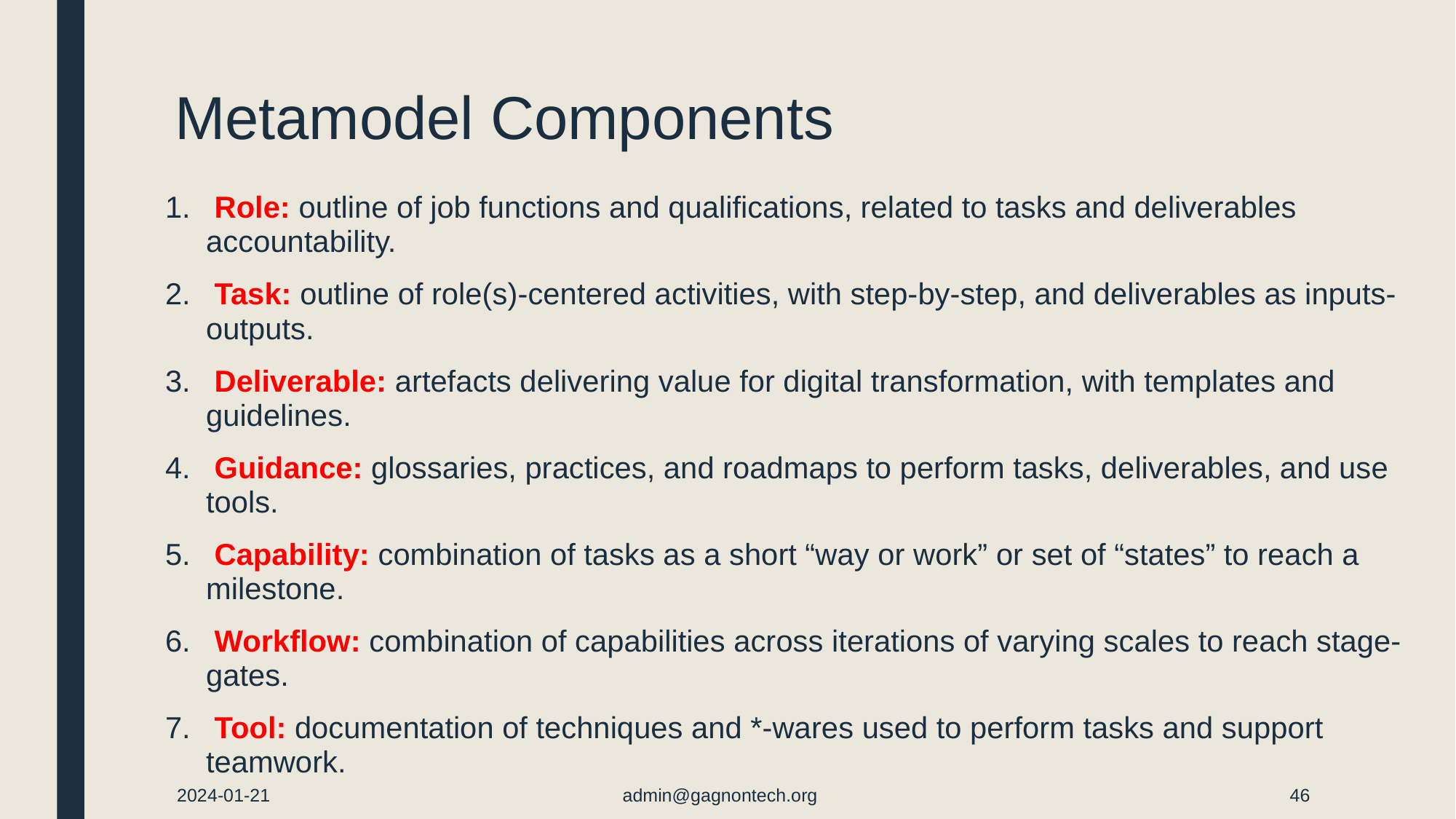

# Metamodel Components
 Role: outline of job functions and qualifications, related to tasks and deliverables accountability.
 Task: outline of role(s)-centered activities, with step-by-step, and deliverables as inputs-outputs.
 Deliverable: artefacts delivering value for digital transformation, with templates and guidelines.
 Guidance: glossaries, practices, and roadmaps to perform tasks, deliverables, and use tools.
 Capability: combination of tasks as a short “way or work” or set of “states” to reach a milestone.
 Workflow: combination of capabilities across iterations of varying scales to reach stage-gates.
 Tool: documentation of techniques and *-wares used to perform tasks and support teamwork.
2024-01-21
admin@gagnontech.org
46